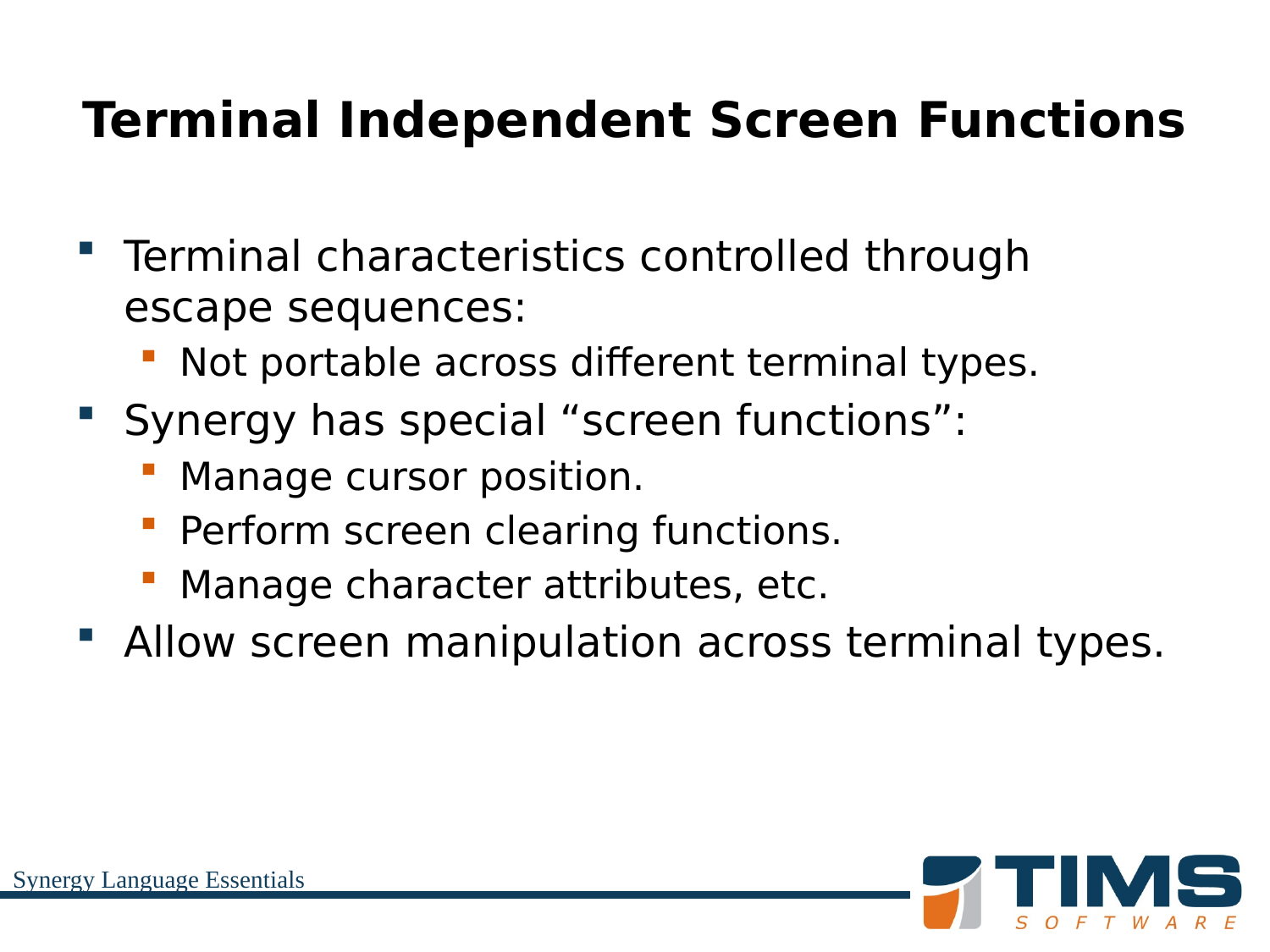

# Terminal Independent Screen Functions
Terminal characteristics controlled through escape sequences:
Not portable across different terminal types.
Synergy has special “screen functions”:
Manage cursor position.
Perform screen clearing functions.
Manage character attributes, etc.
Allow screen manipulation across terminal types.
Synergy Language Essentials